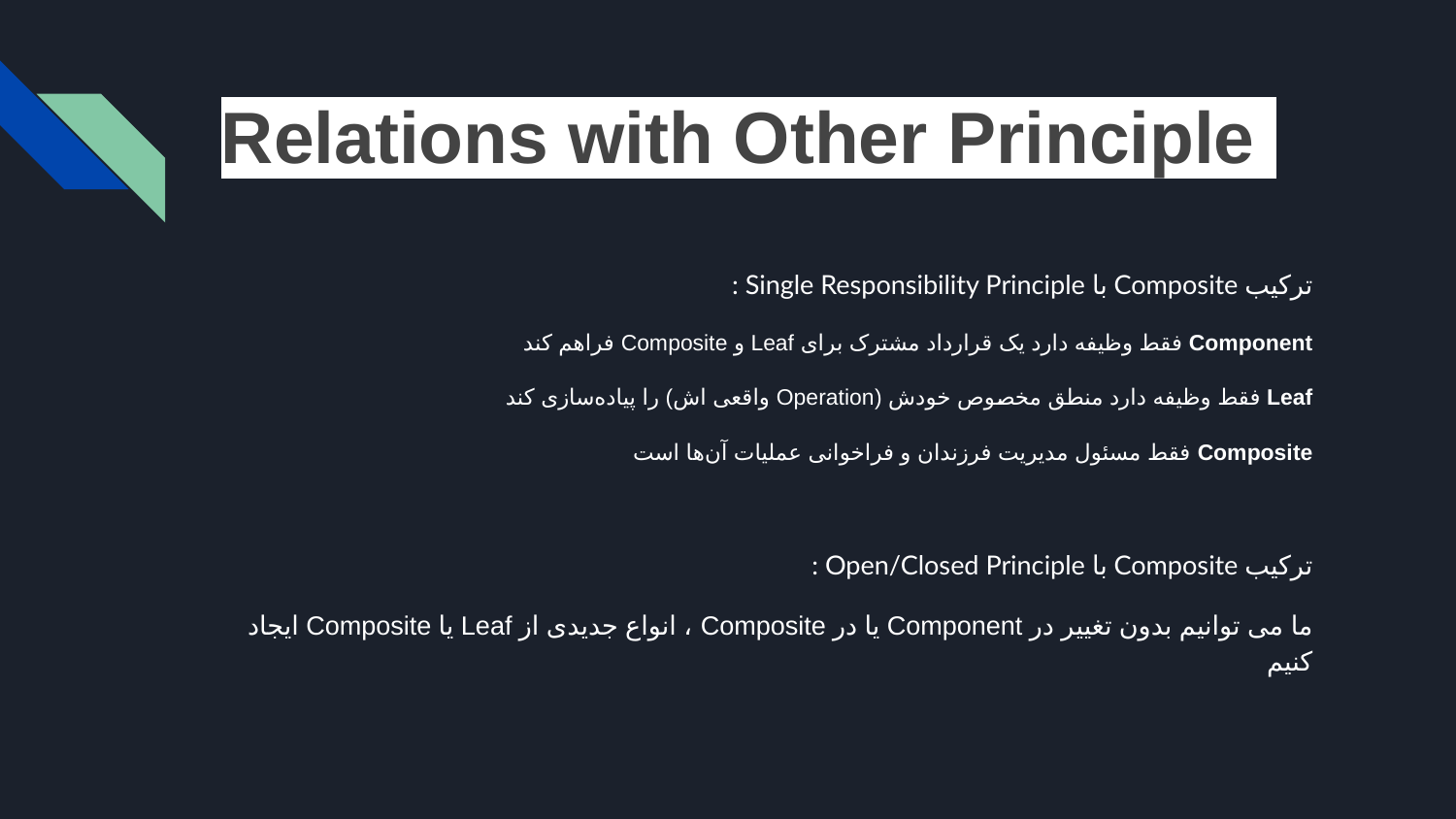

# Relations with Other Principle
ترکیب Composite با Single Responsibility Principle :
Component فقط وظیفه دارد یک قرارداد مشترک برای Leaf و Composite فراهم کند
Leaf فقط وظیفه دارد منطق مخصوص خودش (Operation واقعی‌ اش) را پیاده‌سازی کند
Composite فقط مسئول مدیریت فرزندان و فراخوانی عملیات آن‌ها است

ترکیب Composite با Open/Closed Principle :
ما می‌ توانیم بدون تغییر در Component یا در Composite ، انواع جدیدی از Leaf یا Composite ایجاد کنیم